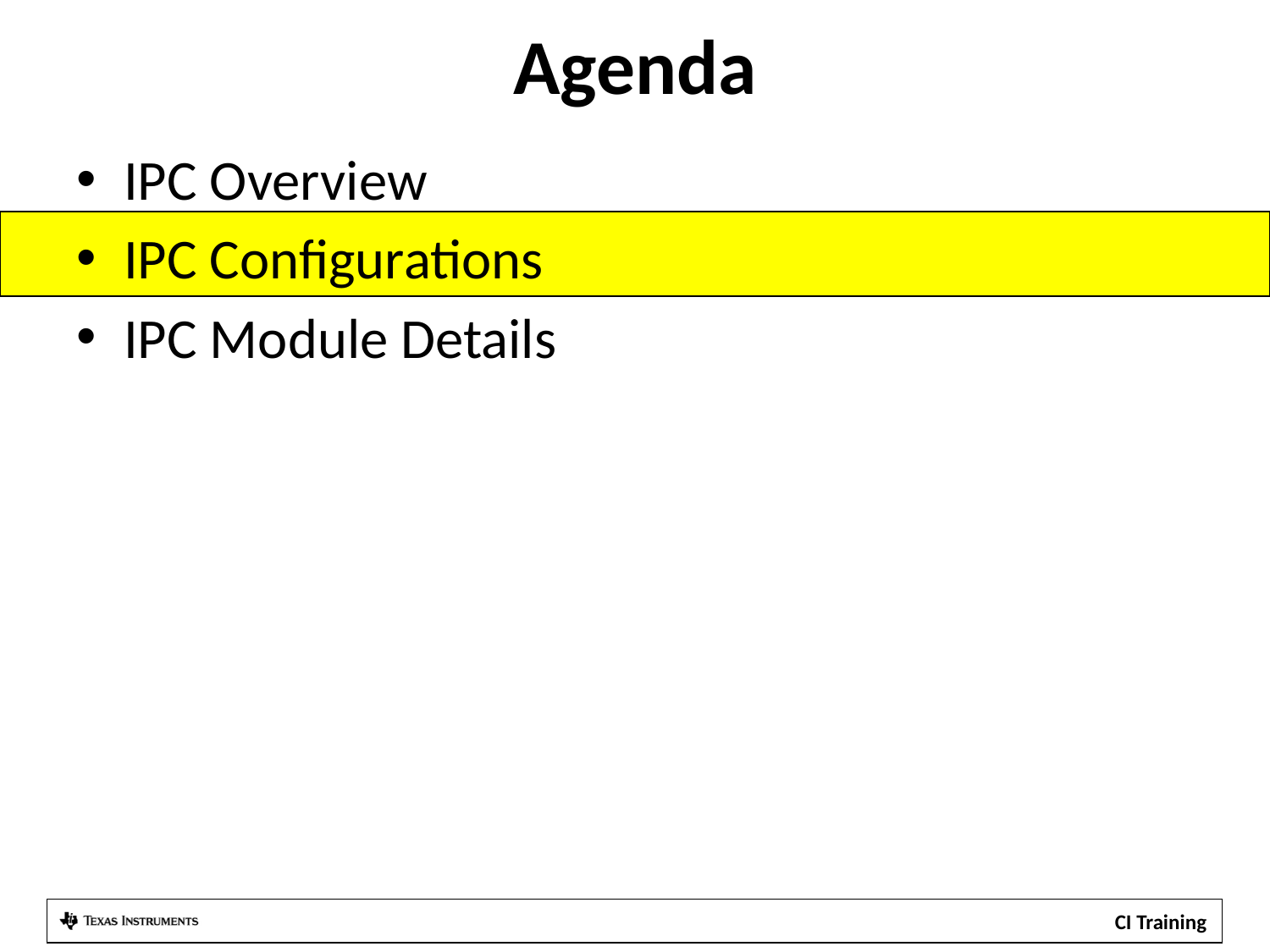

# Agenda
IPC Overview
IPC Configurations
IPC Module Details